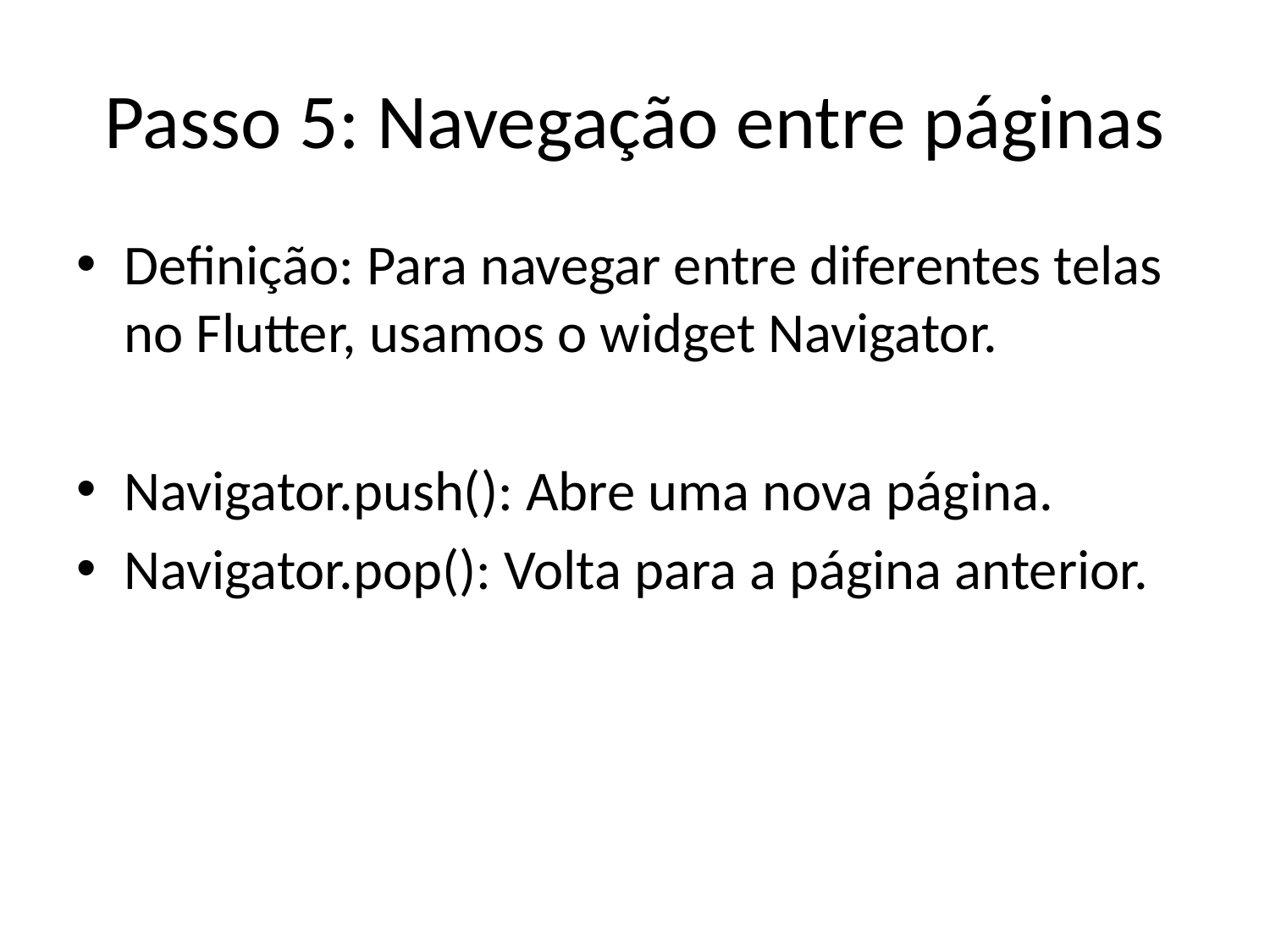

# Passo 5: Navegação entre páginas
Definição: Para navegar entre diferentes telas no Flutter, usamos o widget Navigator.

Navigator.push(): Abre uma nova página.
Navigator.pop(): Volta para a página anterior.